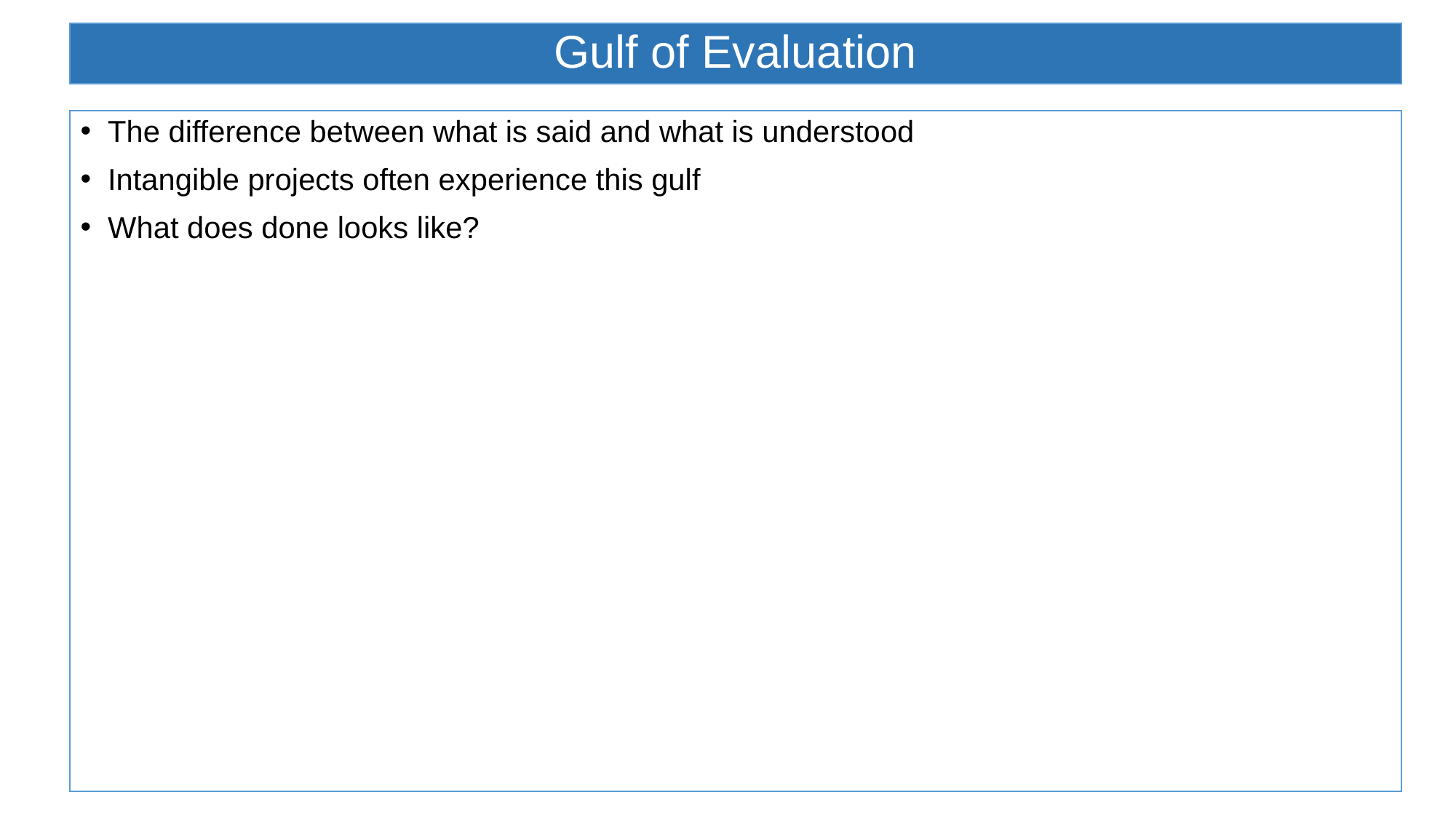

# Gulf of Evaluation
The difference between what is said and what is understood
Intangible projects often experience this gulf
What does done looks like?